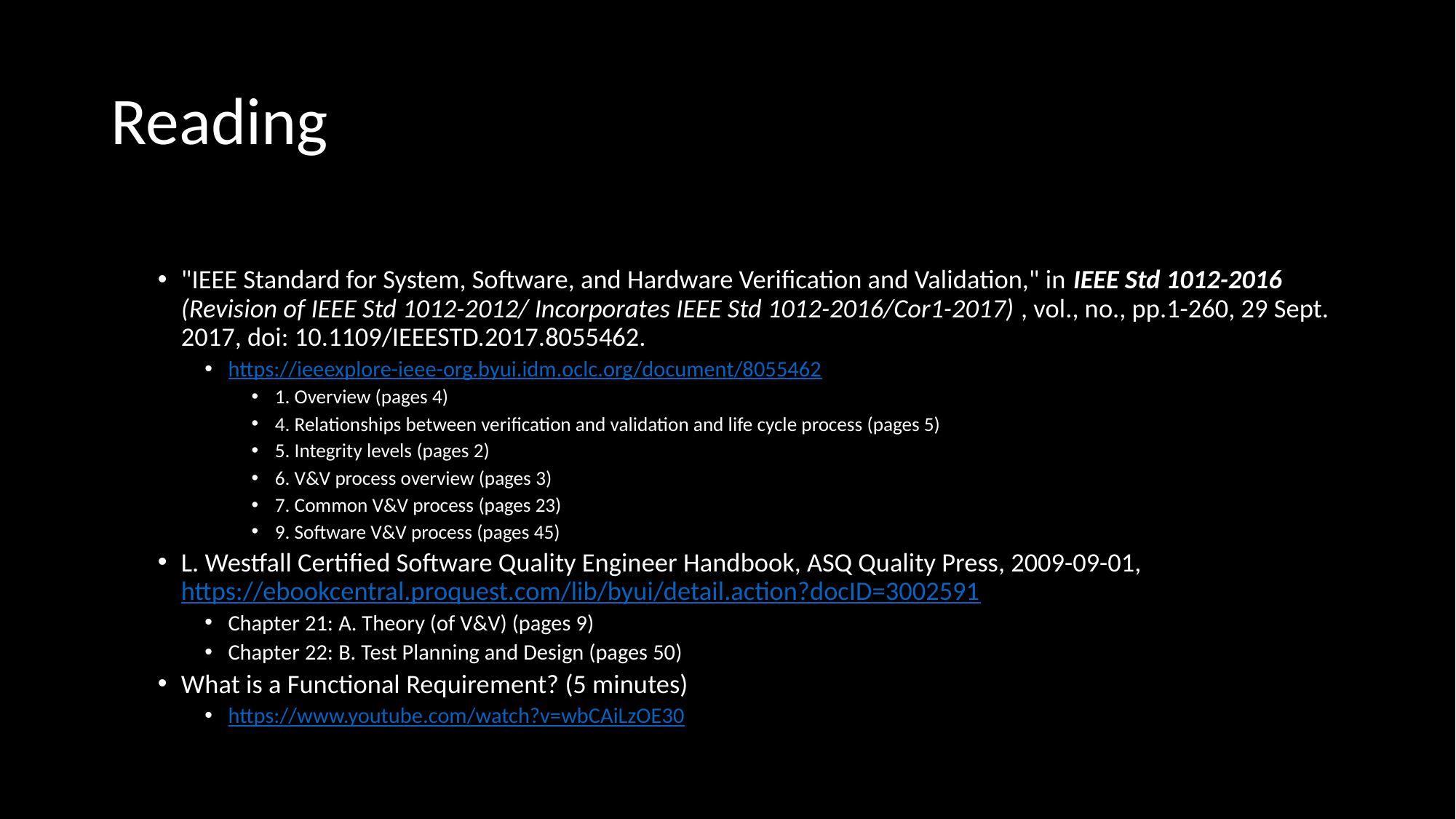

# Reading

"IEEE Standard for System, Software, and Hardware Verification and Validation," in IEEE Std 1012-2016 (Revision of IEEE Std 1012-2012/ Incorporates IEEE Std 1012-2016/Cor1-2017) , vol., no., pp.1-260, 29 Sept. 2017, doi: 10.1109/IEEESTD.2017.8055462.
https://ieeexplore-ieee-org.byui.idm.oclc.org/document/8055462
1. Overview (pages 4)
4. Relationships between verification and validation and life cycle process (pages 5)
5. Integrity levels (pages 2)
6. V&V process overview (pages 3)
7. Common V&V process (pages 23)
9. Software V&V process (pages 45)
L. Westfall Certified Software Quality Engineer Handbook, ASQ Quality Press, 2009-09-01, https://ebookcentral.proquest.com/lib/byui/detail.action?docID=3002591
Chapter 21: A. Theory (of V&V) (pages 9)
Chapter 22: B. Test Planning and Design (pages 50)
What is a Functional Requirement? (5 minutes)
https://www.youtube.com/watch?v=wbCAiLzOE30